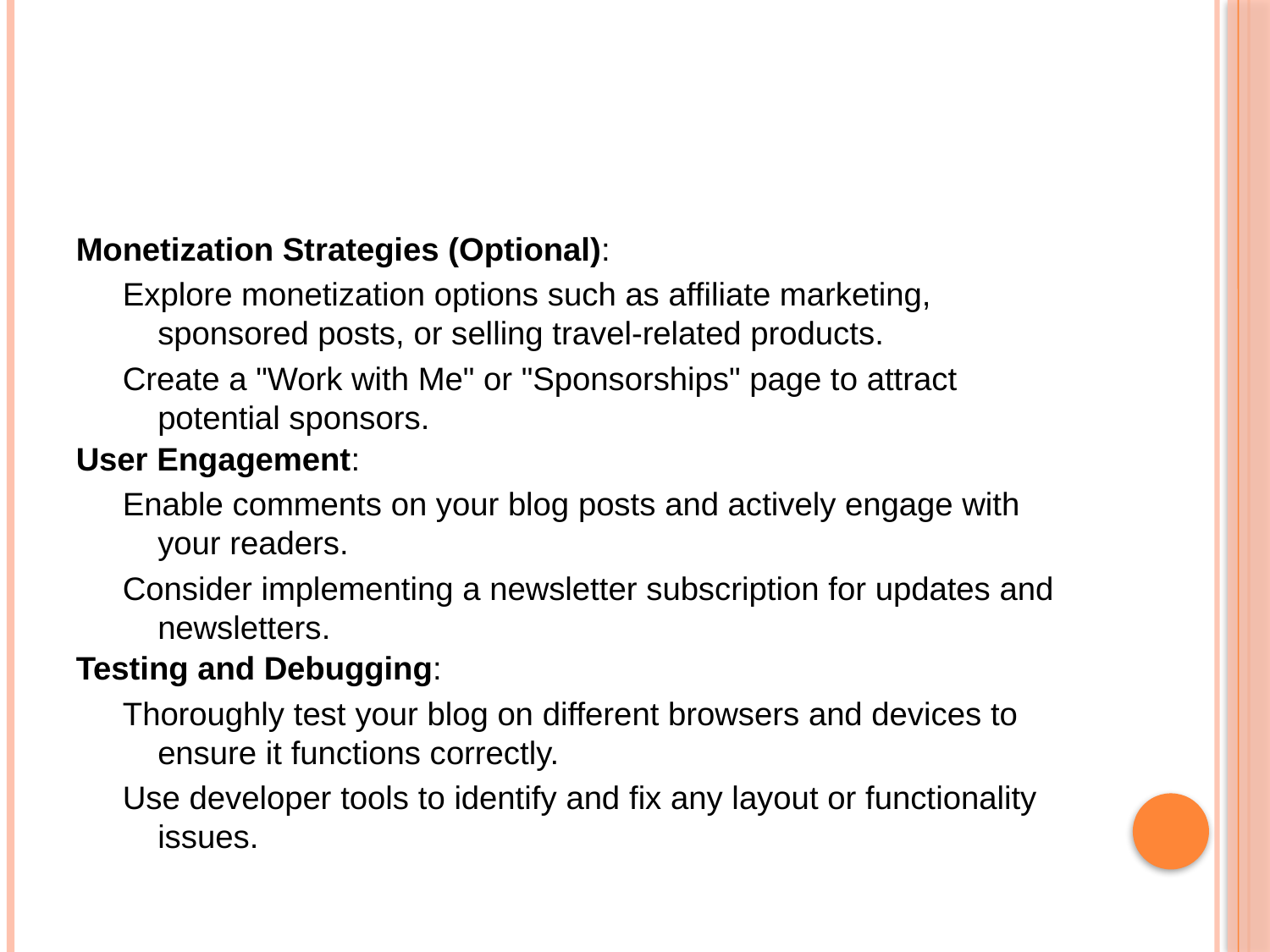

#
Monetization Strategies (Optional):
Explore monetization options such as affiliate marketing, sponsored posts, or selling travel-related products.
Create a "Work with Me" or "Sponsorships" page to attract potential sponsors.
User Engagement:
Enable comments on your blog posts and actively engage with your readers.
Consider implementing a newsletter subscription for updates and newsletters.
Testing and Debugging:
Thoroughly test your blog on different browsers and devices to ensure it functions correctly.
Use developer tools to identify and fix any layout or functionality issues.